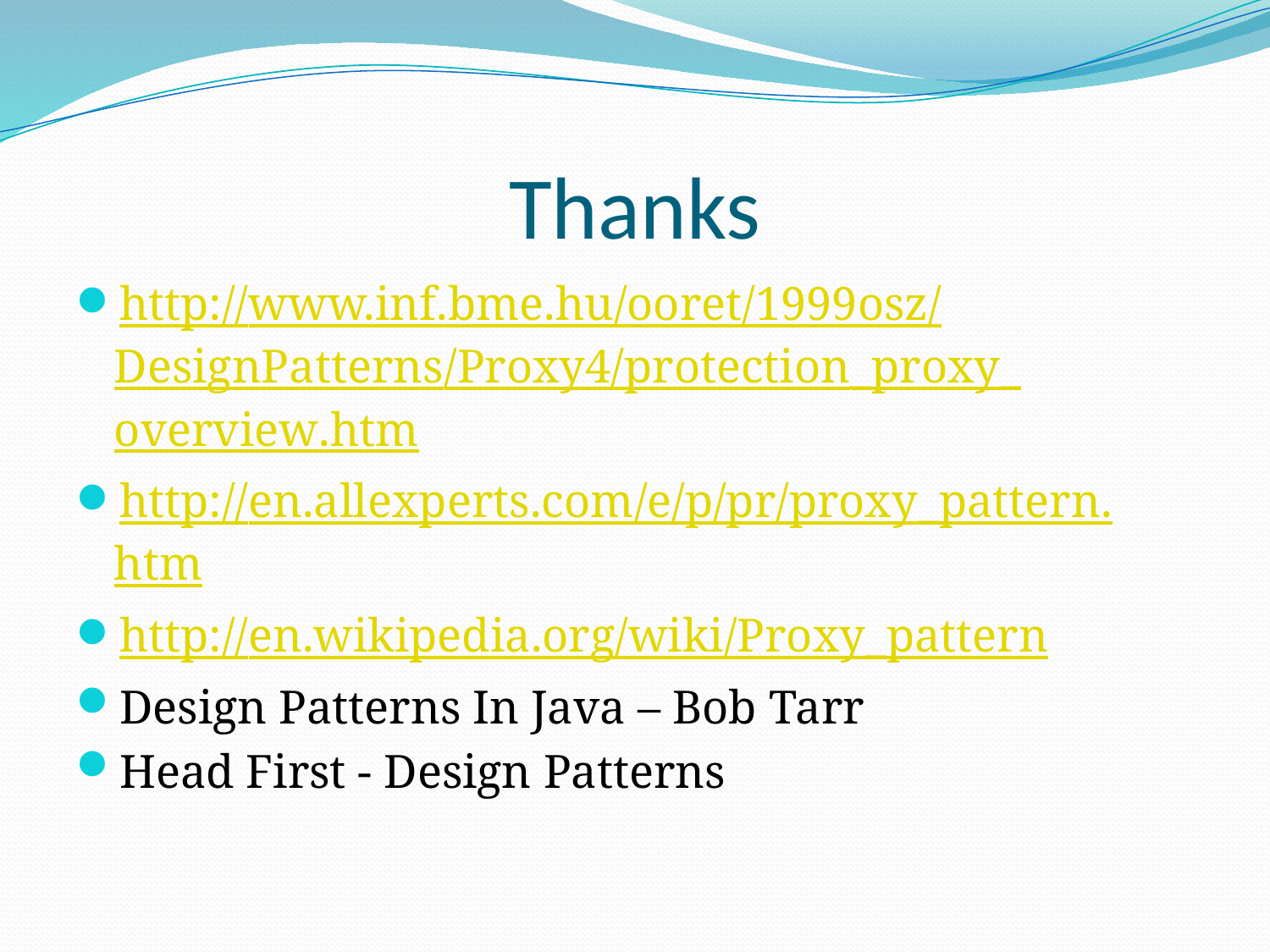

# Thanks
http://www.inf.bme.hu/ooret/1999osz/DesignPatterns/Proxy4/protection_proxy_overview.htm
http://en.allexperts.com/e/p/pr/proxy_pattern.htm
http://en.wikipedia.org/wiki/Proxy_pattern
Design Patterns In Java – Bob Tarr
Head First - Design Patterns